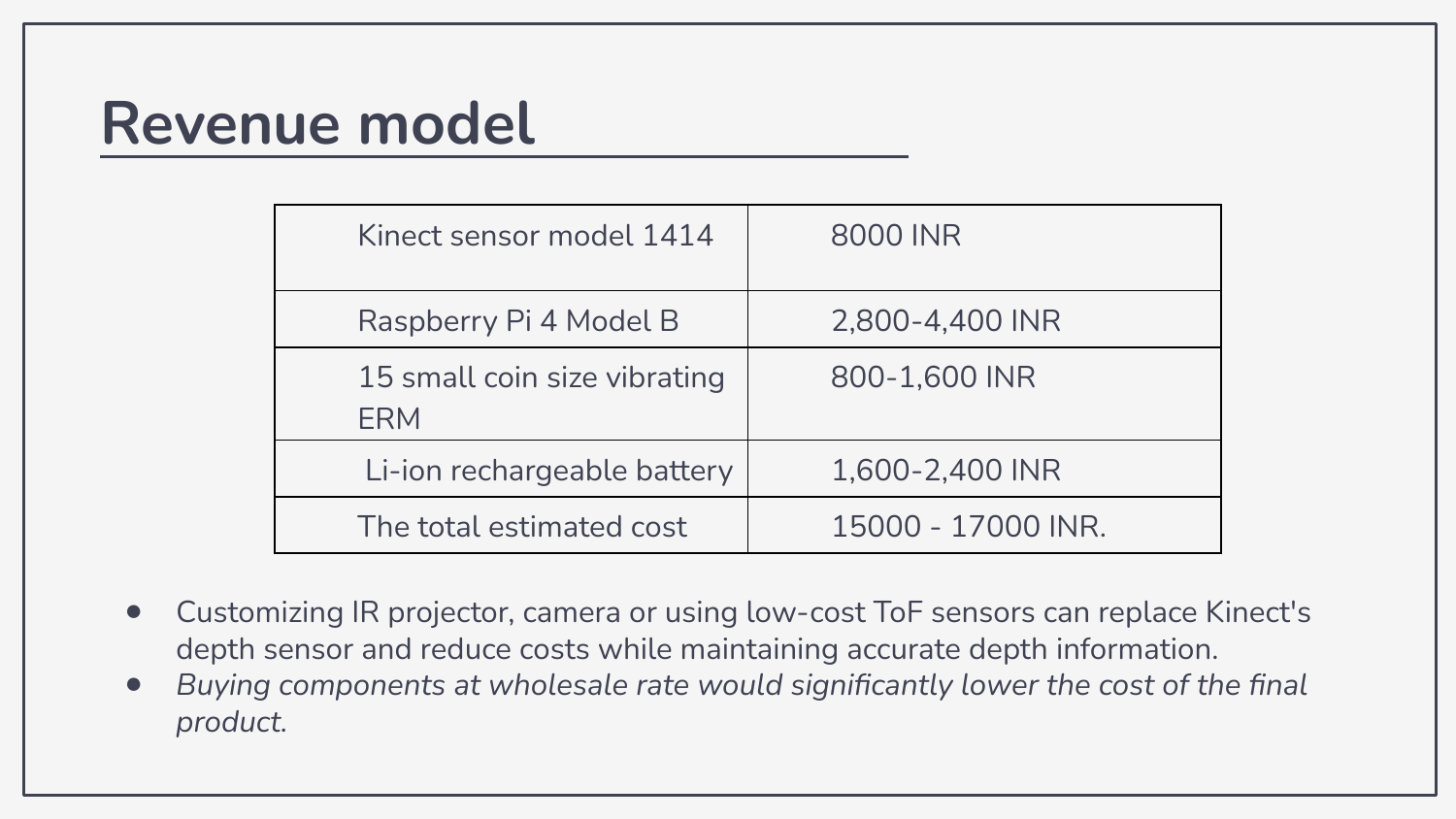

Revenue model
| Kinect sensor model 1414 | 8000 INR |
| --- | --- |
| Raspberry Pi 4 Model B | 2,800-4,400 INR |
| 15 small coin size vibrating ERM | 800-1,600 INR |
| Li-ion rechargeable battery | 1,600-2,400 INR |
| The total estimated cost | 15000 - 17000 INR. |

Customizing IR projector, camera or using low-cost ToF sensors can replace Kinect's depth sensor and reduce costs while maintaining accurate depth information.
Buying components at wholesale rate would significantly lower the cost of the final product.